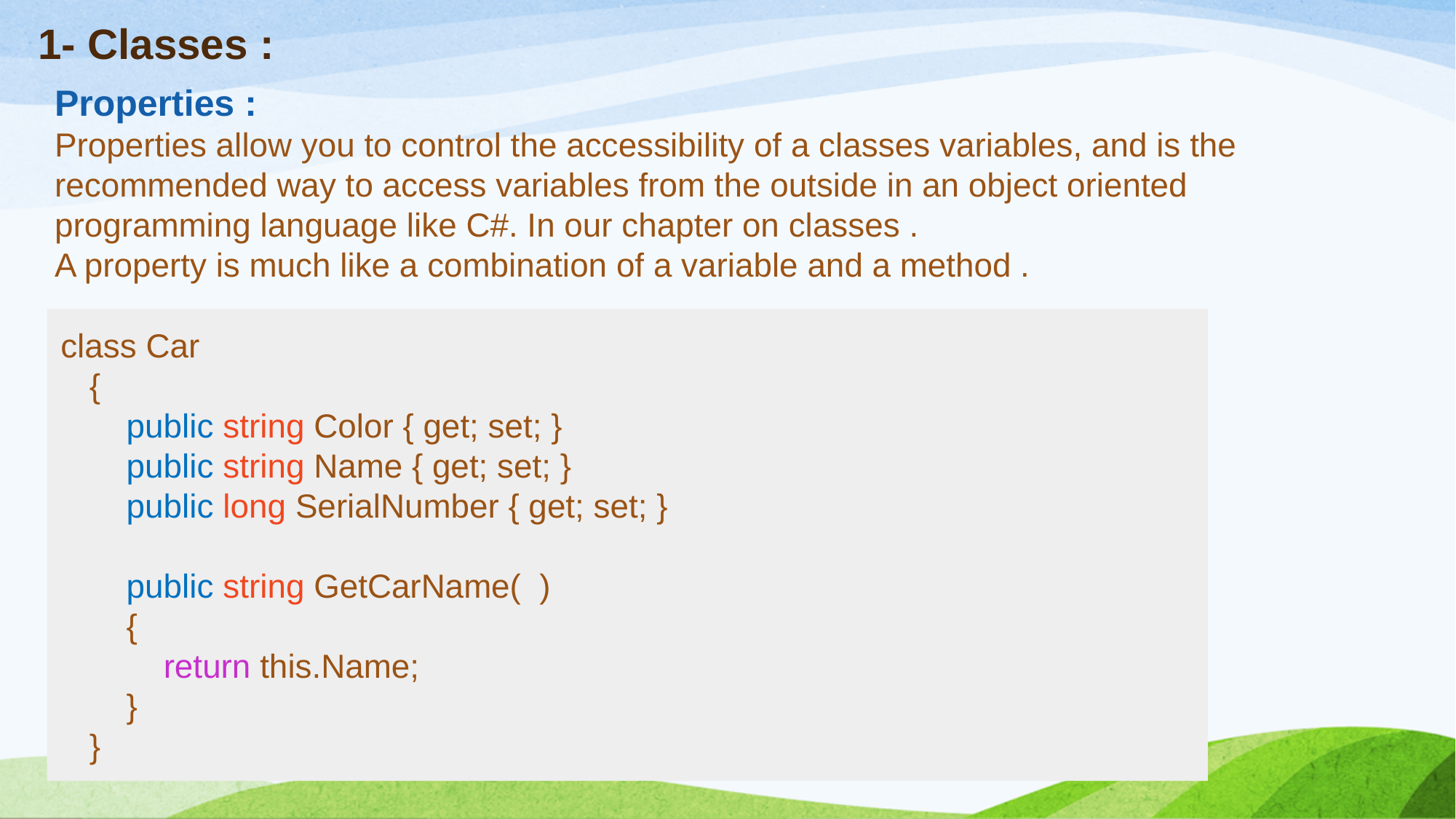

# 1- Classes :
Properties :
Properties allow you to control the accessibility of a classes variables, and is the recommended way to access variables from the outside in an object oriented programming language like C#. In our chapter on classes .
A property is much like a combination of a variable and a method .
 class Car
    {
        public string Color { get; set; }
        public string Name { get; set; }
        public long SerialNumber { get; set; }

        public string GetCarName(  )
        {
            return this.Name;
        }
    }